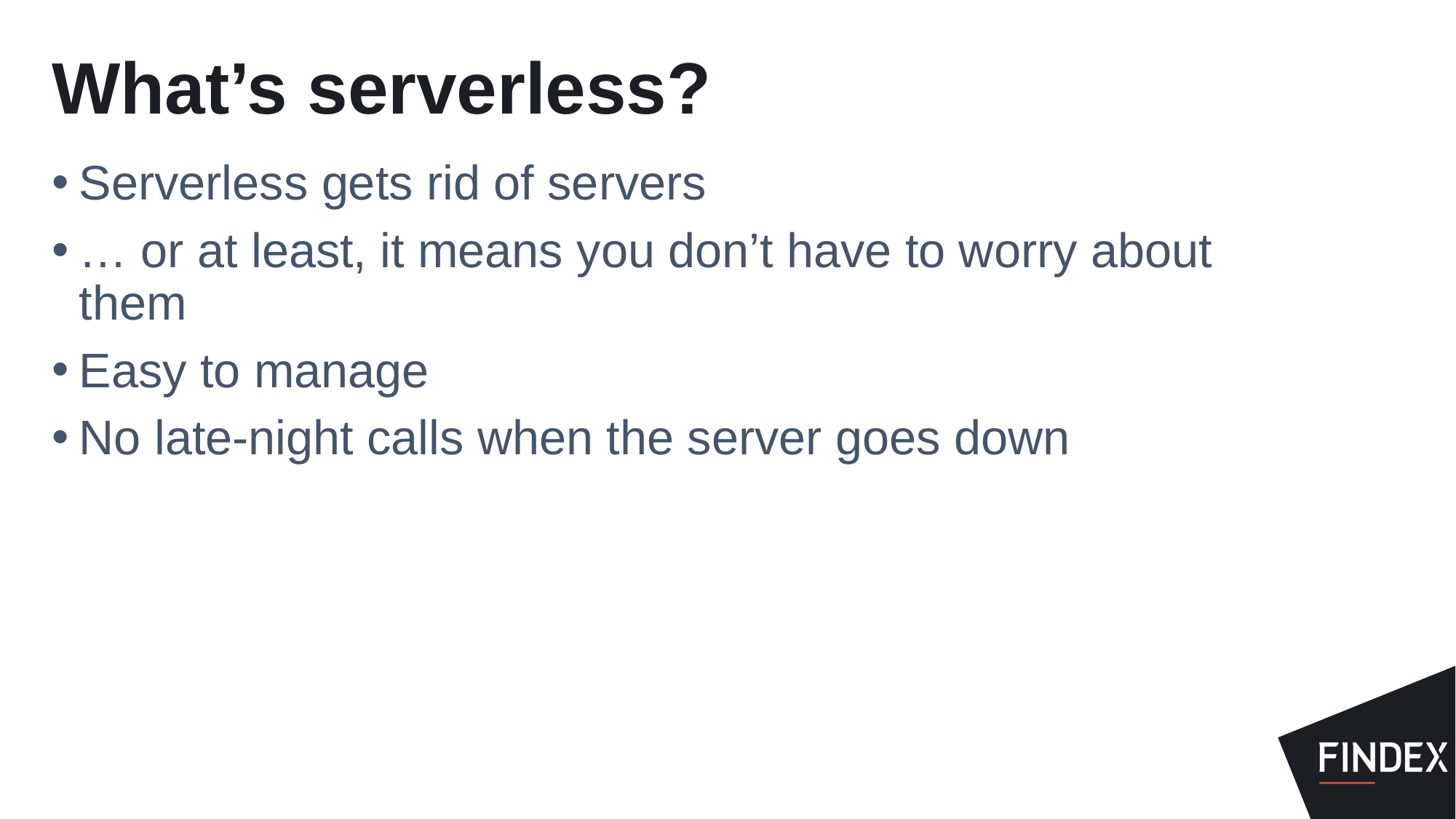

# What’s serverless?
Serverless gets rid of servers
… or at least, it means you don’t have to worry about them
Easy to manage
No late-night calls when the server goes down